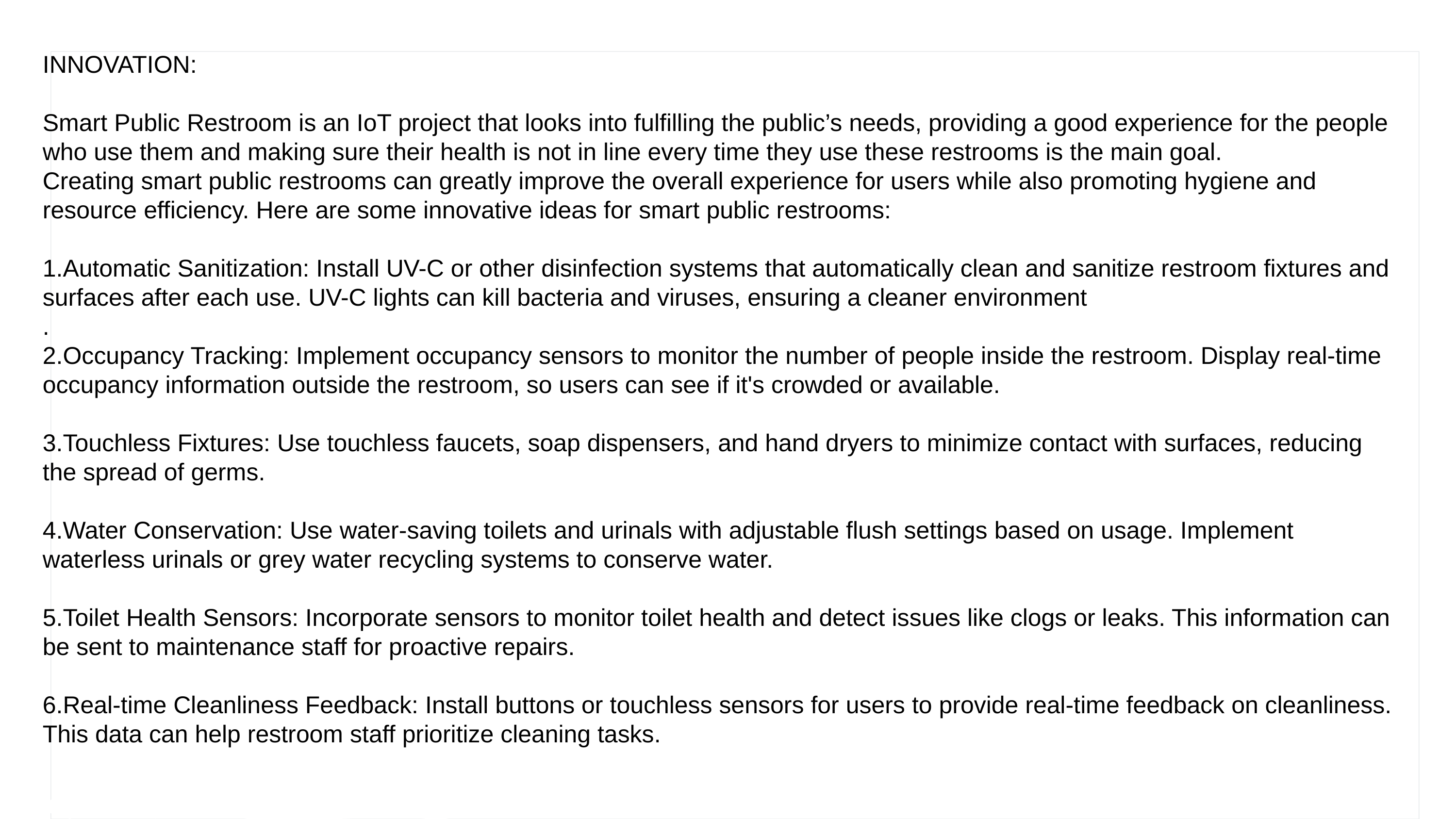

INNOVATION:

Smart Public Restroom is an IoT project that looks into fulfilling the public’s needs, providing a good experience for the people who use them and making sure their health is not in line every time they use these restrooms is the main goal.
Creating smart public restrooms can greatly improve the overall experience for users while also promoting hygiene and resource efficiency. Here are some innovative ideas for smart public restrooms:

1.Automatic Sanitization: Install UV-C or other disinfection systems that automatically clean and sanitize restroom fixtures and surfaces after each use. UV-C lights can kill bacteria and viruses, ensuring a cleaner environment
.
2.Occupancy Tracking: Implement occupancy sensors to monitor the number of people inside the restroom. Display real-time occupancy information outside the restroom, so users can see if it's crowded or available.

3.Touchless Fixtures: Use touchless faucets, soap dispensers, and hand dryers to minimize contact with surfaces, reducing the spread of germs.

4.Water Conservation: Use water-saving toilets and urinals with adjustable flush settings based on usage. Implement waterless urinals or grey water recycling systems to conserve water.

5.Toilet Health Sensors: Incorporate sensors to monitor toilet health and detect issues like clogs or leaks. This information can be sent to maintenance staff for proactive repairs.

6.Real-time Cleanliness Feedback: Install buttons or touchless sensors for users to provide real-time feedback on cleanliness. This data can help restroom staff prioritize cleaning tasks.